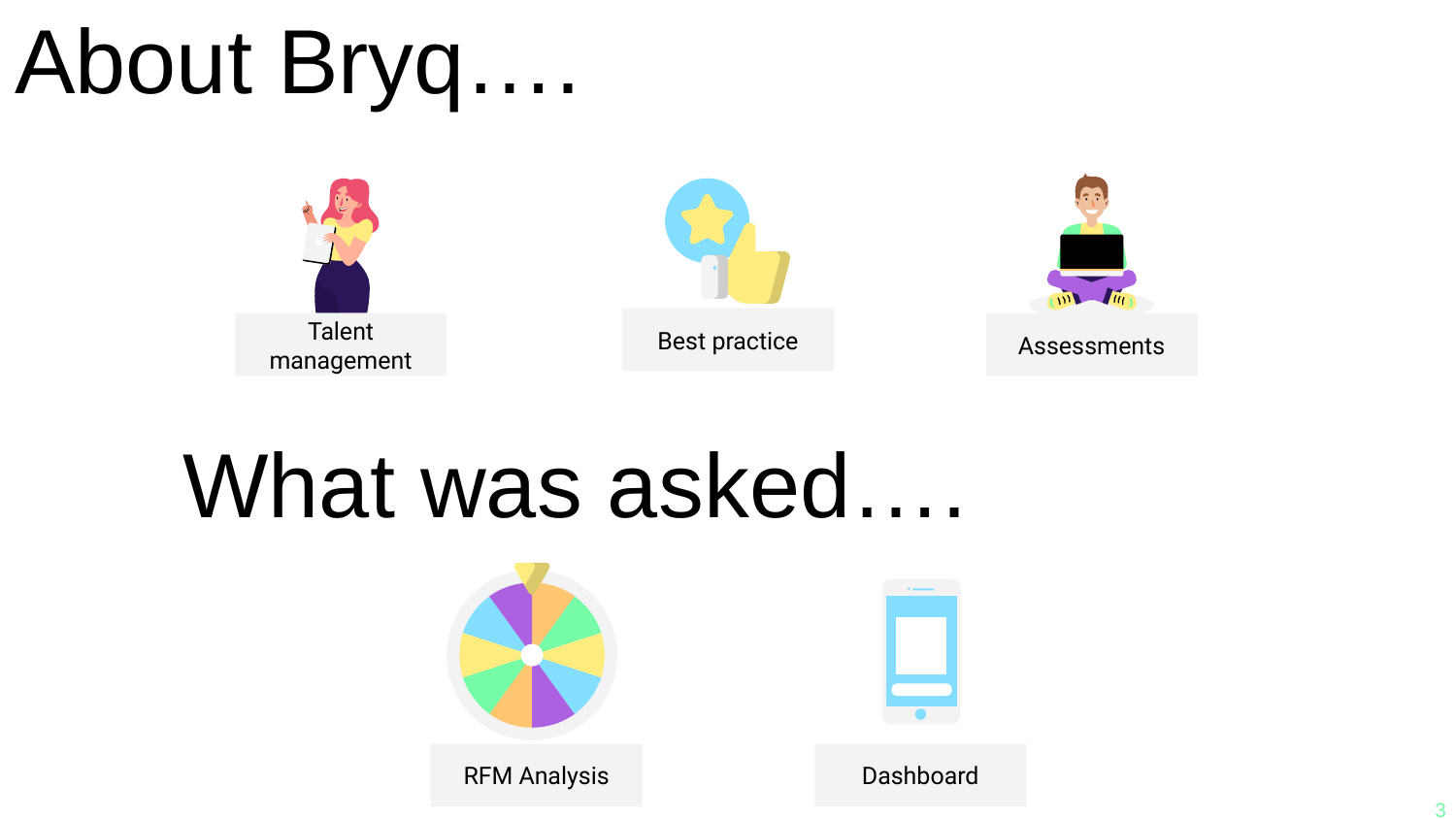

# About Bryq….

Best practice
Assessments
Talent management
What was asked….

RFM Analysis
Dashboard
3